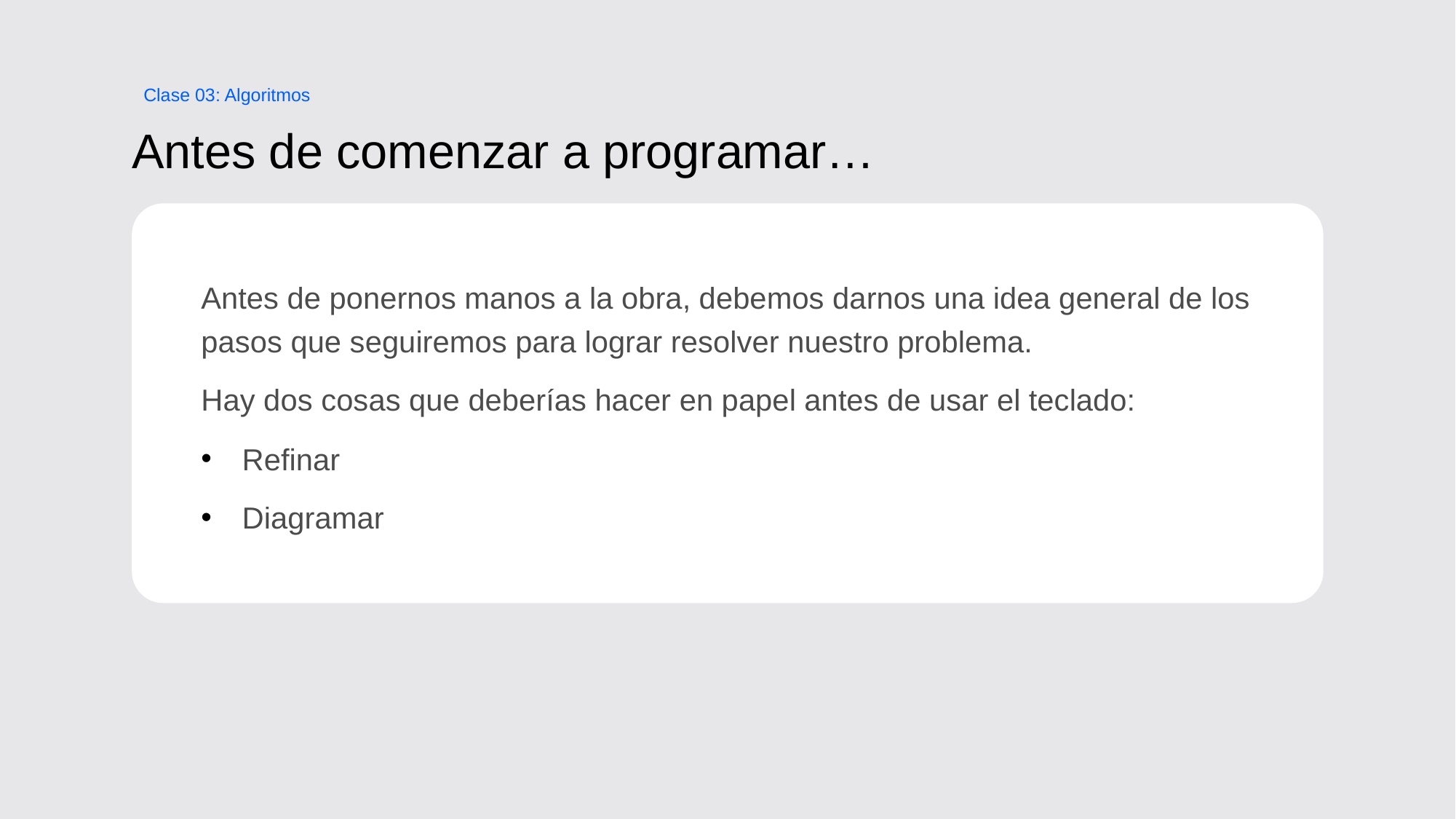

Clase 03: Algoritmos
# Antes de comenzar a programar…
Antes de ponernos manos a la obra, debemos darnos una idea general de los pasos que seguiremos para lograr resolver nuestro problema.
Hay dos cosas que deberías hacer en papel antes de usar el teclado:
Refinar
Diagramar